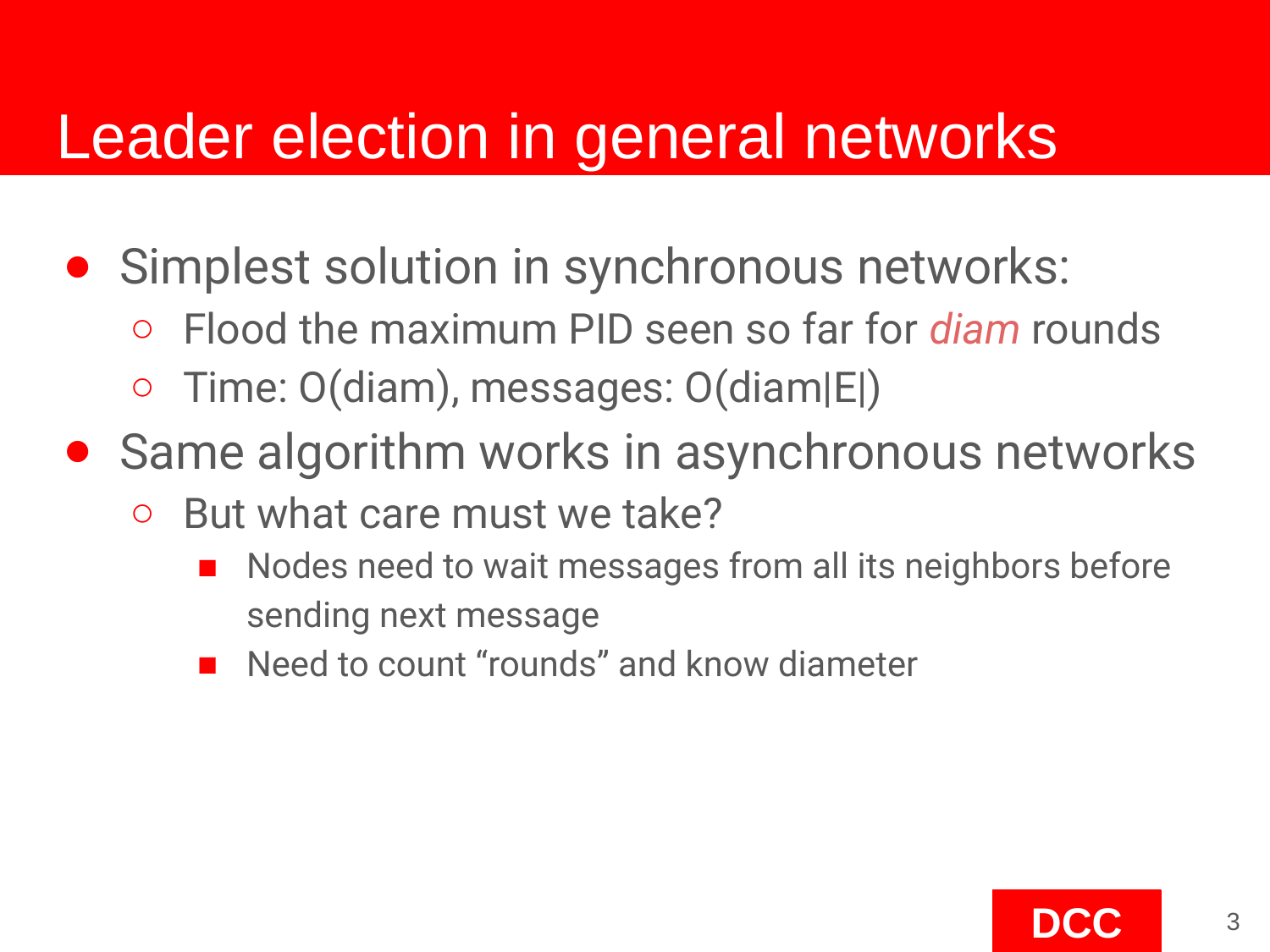

# Leader election in general networks

Simplest solution in synchronous networks:
Flood the maximum PID seen so far for diam rounds
Time: O(diam), messages: O(diam|E|)
Same algorithm works in asynchronous networks
But what care must we take?
Nodes need to wait messages from all its neighbors before sending next message
Need to count “rounds” and know diameter
3